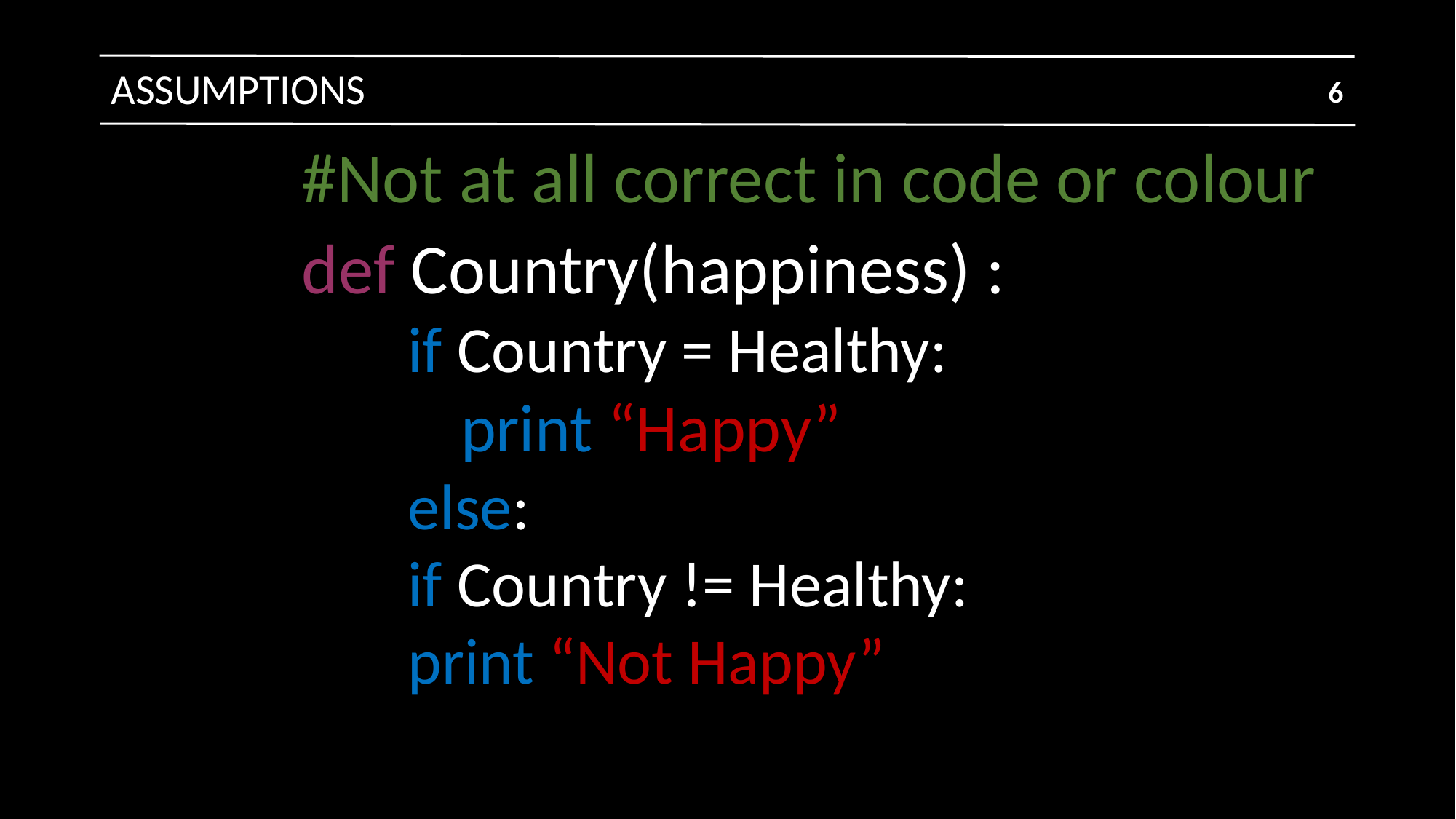

# ASSUMPTIONS
6
#Not at all correct in code or colour
def Country(happiness) :
if Country = Healthy:
	print “Happy”
else:
	if Country != Healthy:
		print “Not Happy”